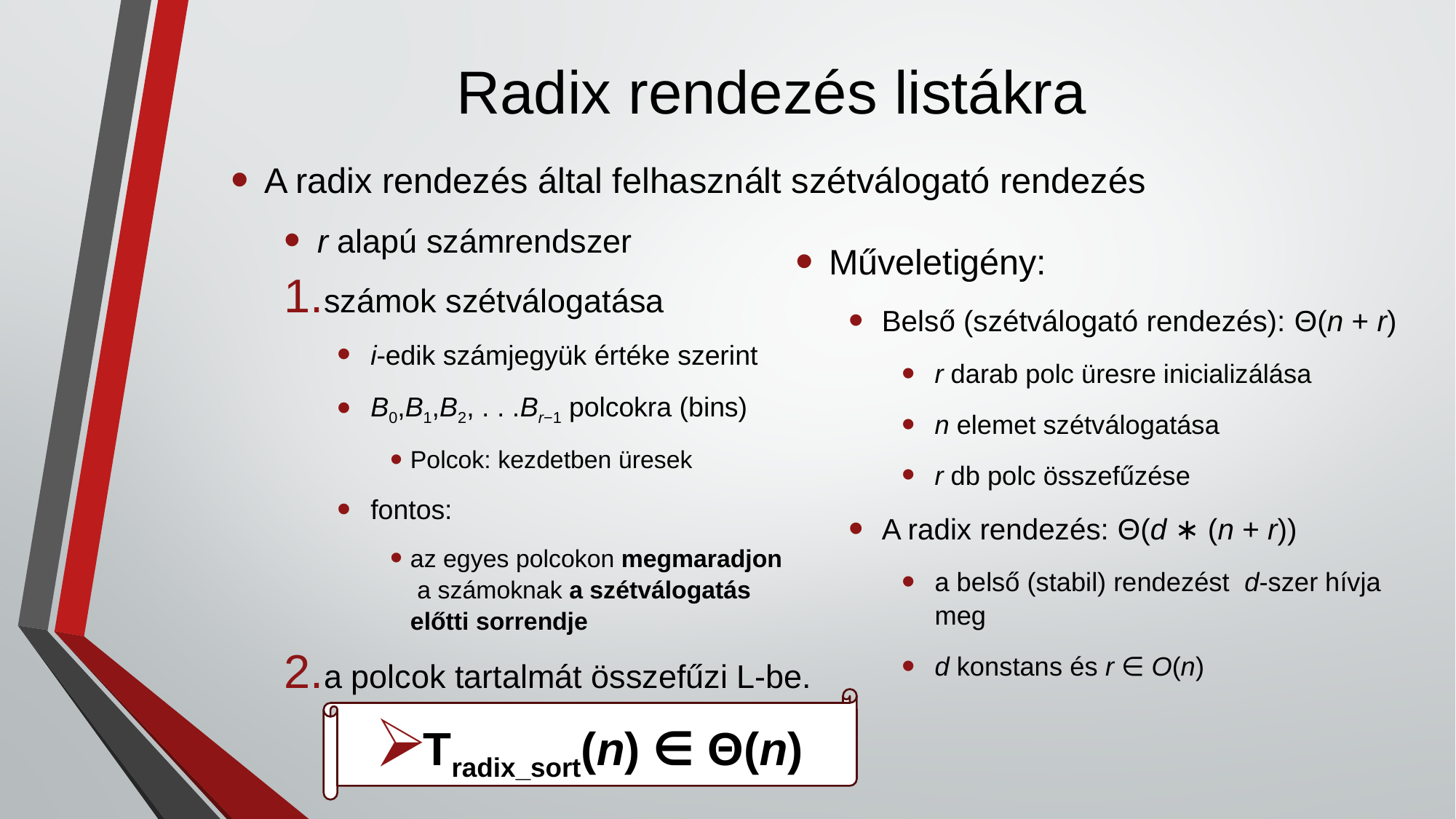

# Radix rendezés listákra
A radix rendezés által felhasznált szétválogató rendezés
r alapú számrendszer
számok szétválogatása
i-edik számjegyük értéke szerint
B0,B1,B2, . . .Br−1 polcokra (bins)
Polcok: kezdetben üresek
fontos:
az egyes polcokon megmaradjon
 a számoknak a szétválogatás
előtti sorrendje
a polcok tartalmát összefűzi L-be.
Tradix_sort(n) ∈ Θ(n)
Műveletigény:
Belső (szétválogató rendezés): Θ(n + r)
r darab polc üresre inicializálása
n elemet szétválogatása
r db polc összefűzése
A radix rendezés: Θ(d ∗ (n + r))
a belső (stabil) rendezést  d-szer hívja meg
d konstans és r ∈ O(n)